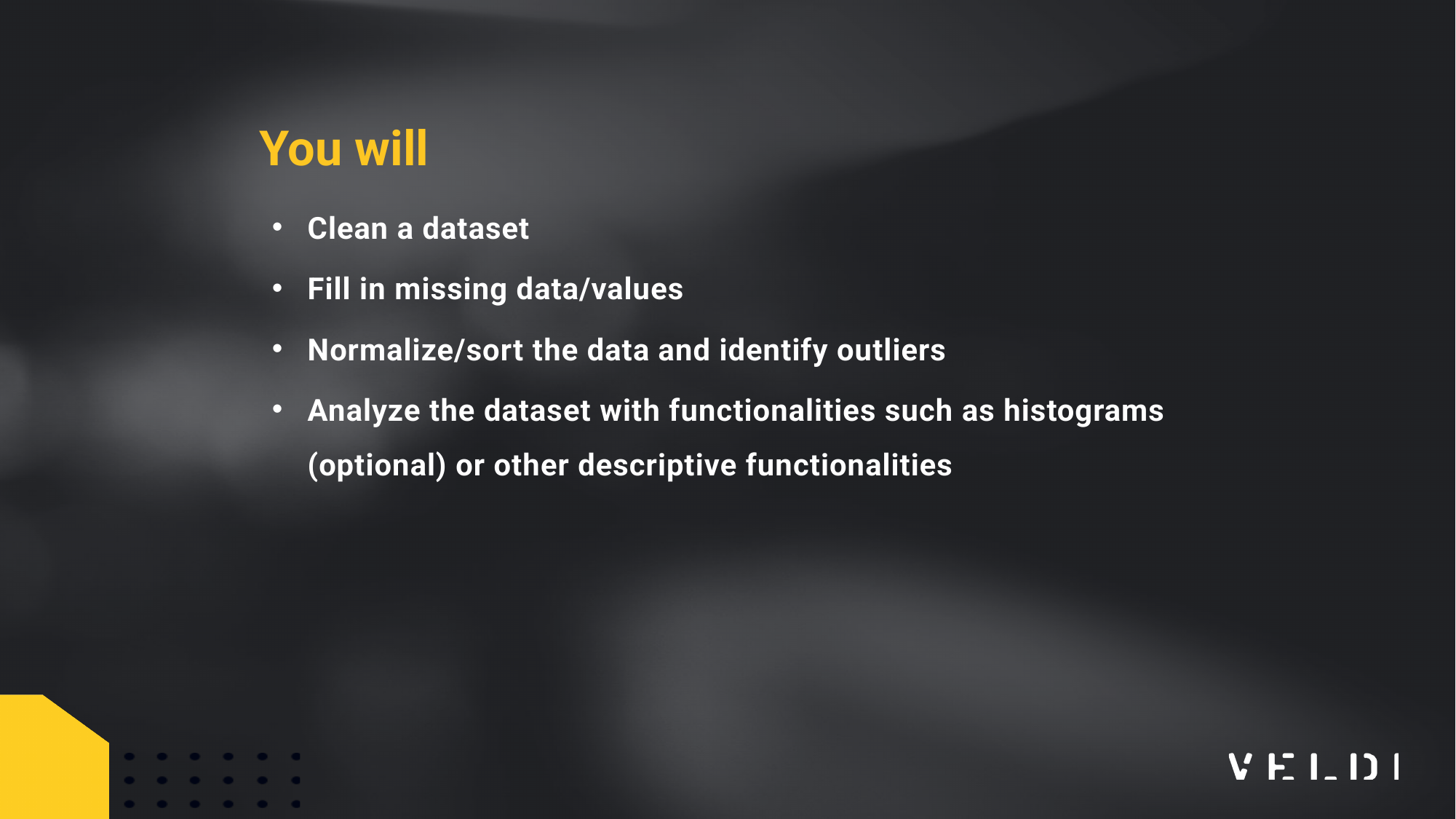

You will
Clean a dataset
Fill in missing data/values
Normalize/sort the data and identify outliers
Analyze the dataset with functionalities such as histograms (optional) or other descriptive functionalities